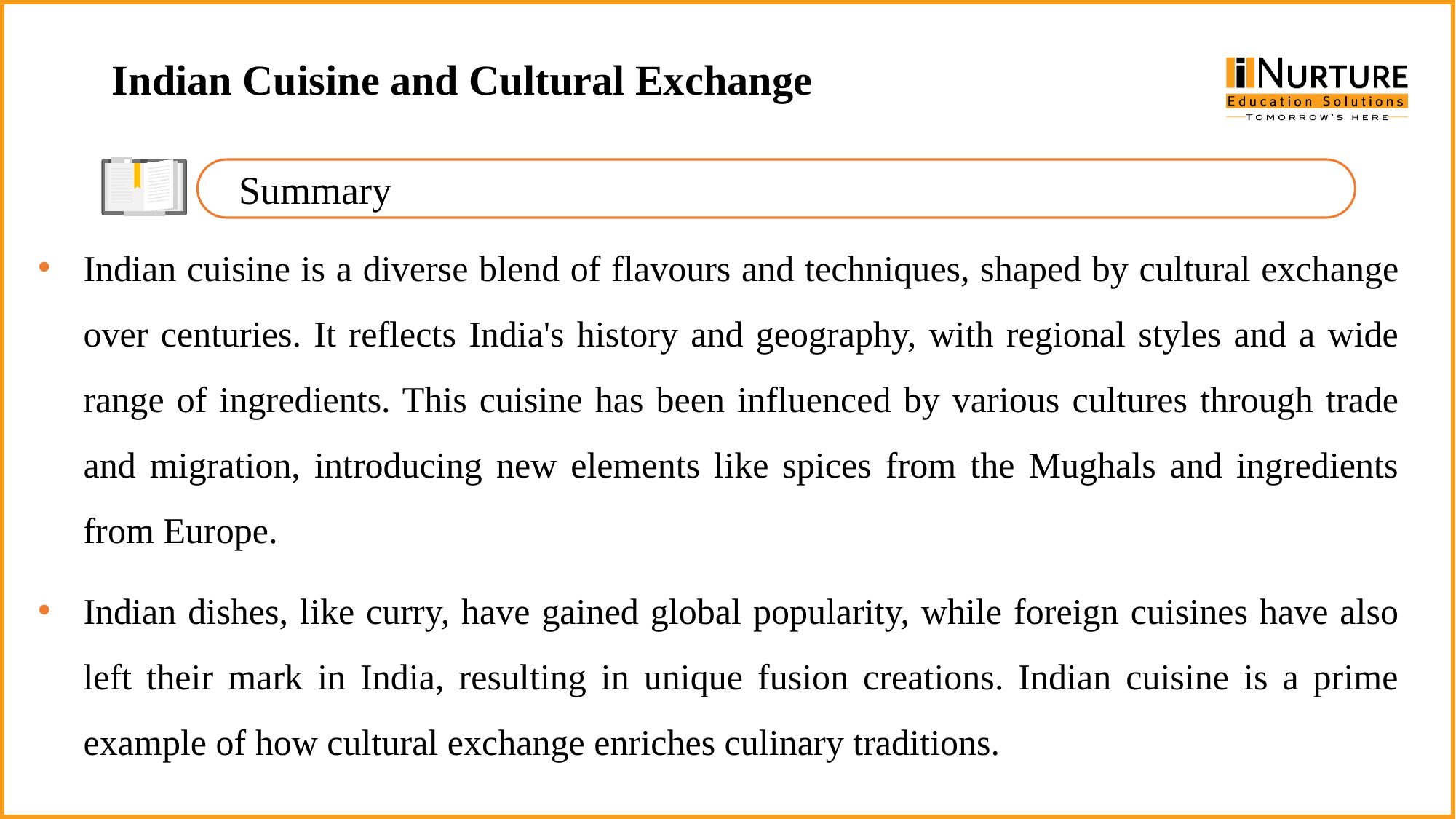

Indian Cuisine and Cultural Exchange
Summary

Indian cuisine is a diverse blend of flavours and techniques, shaped by cultural exchange over centuries. It reflects India's history and geography, with regional styles and a wide range of ingredients. This cuisine has been influenced by various cultures through trade and migration, introducing new elements like spices from the Mughals and ingredients from Europe.
Indian dishes, like curry, have gained global popularity, while foreign cuisines have also left their mark in India, resulting in unique fusion creations. Indian cuisine is a prime example of how cultural exchange enriches culinary traditions.